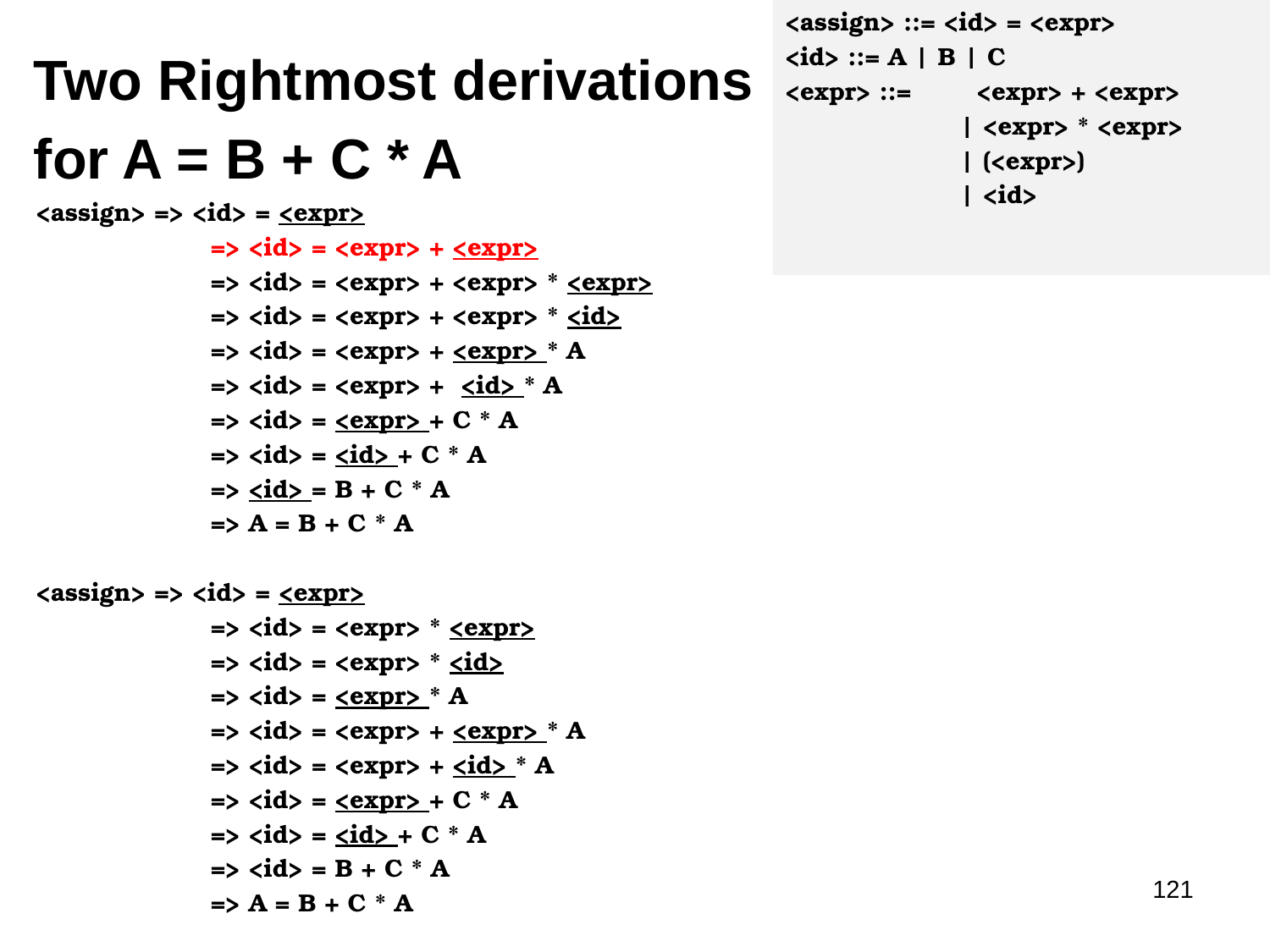

<assign> ::= <id> = <expr>
<id> ::= A | B | C
<expr> ::=	  <expr> + <expr>
	   	| <expr> * <expr>
		| (<expr>)
		| <id>
Two Rightmost derivations
for A = B + C * A
<assign> => <id> = <expr>
		=> <id> = <expr> + <expr>
		=> <id> = <expr> + <expr> * <expr>
		=> <id> = <expr> + <expr> * <id>
		=> <id> = <expr> + <expr> * A
		=> <id> = <expr> +  <id> * A
		=> <id> = <expr> + C * A
		=> <id> = <id> + C * A
		=> <id> = B + C * A
		=> A = B + C * A

<assign> => <id> = <expr>
		=> <id> = <expr> * <expr>
		=> <id> = <expr> * <id>
		=> <id> = <expr> * A
		=> <id> = <expr> + <expr> * A
		=> <id> = <expr> + <id> * A
		=> <id> = <expr> + C * A
		=> <id> = <id> + C * A
		=> <id> = B + C * A
		=> A = B + C * A

121